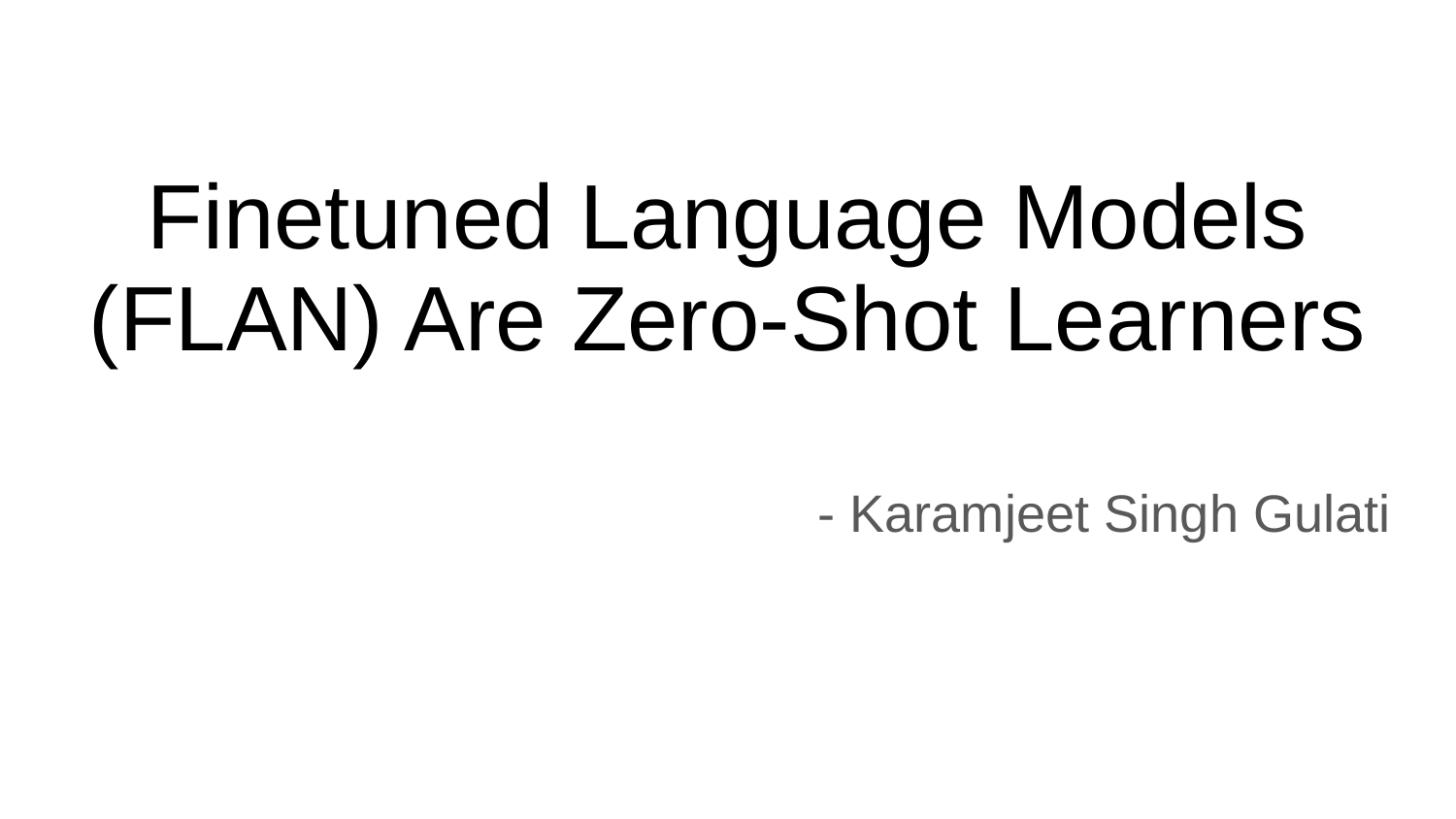

# Finetuned Language Models (FLAN) Are Zero-Shot Learners
- Karamjeet Singh Gulati